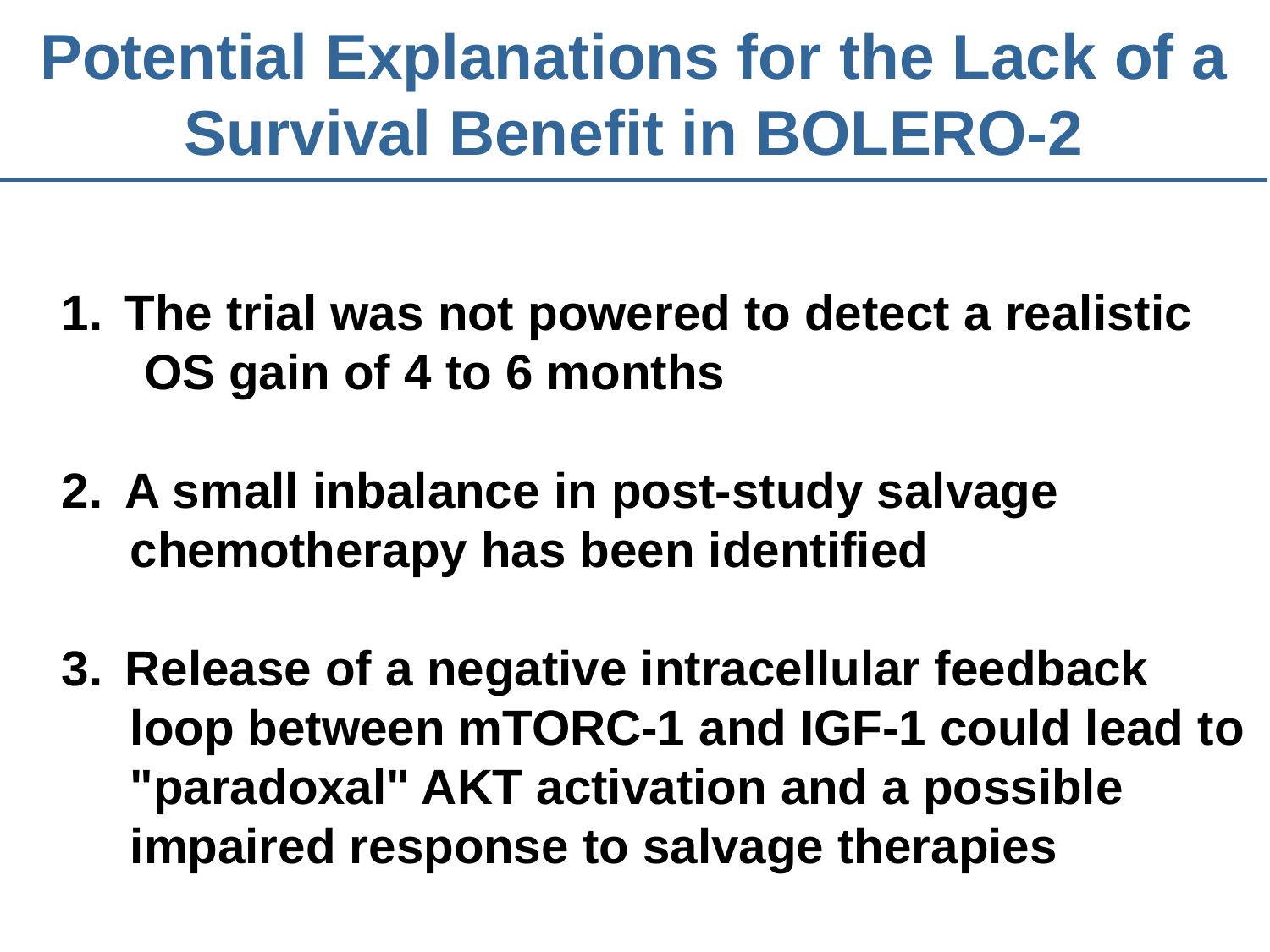

# Potential Explanations for the Lack of a Survival Benefit in BOLERO-2
The trial was not powered to detect a realistic
      OS gain of 4 to 6 months

A small inbalance in post-study salvage
     chemotherapy has been identified

Release of a negative intracellular feedback
     loop between mTORC-1 and IGF-1 could lead to
     "paradoxal" AKT activation and a possible
     impaired response to salvage therapies